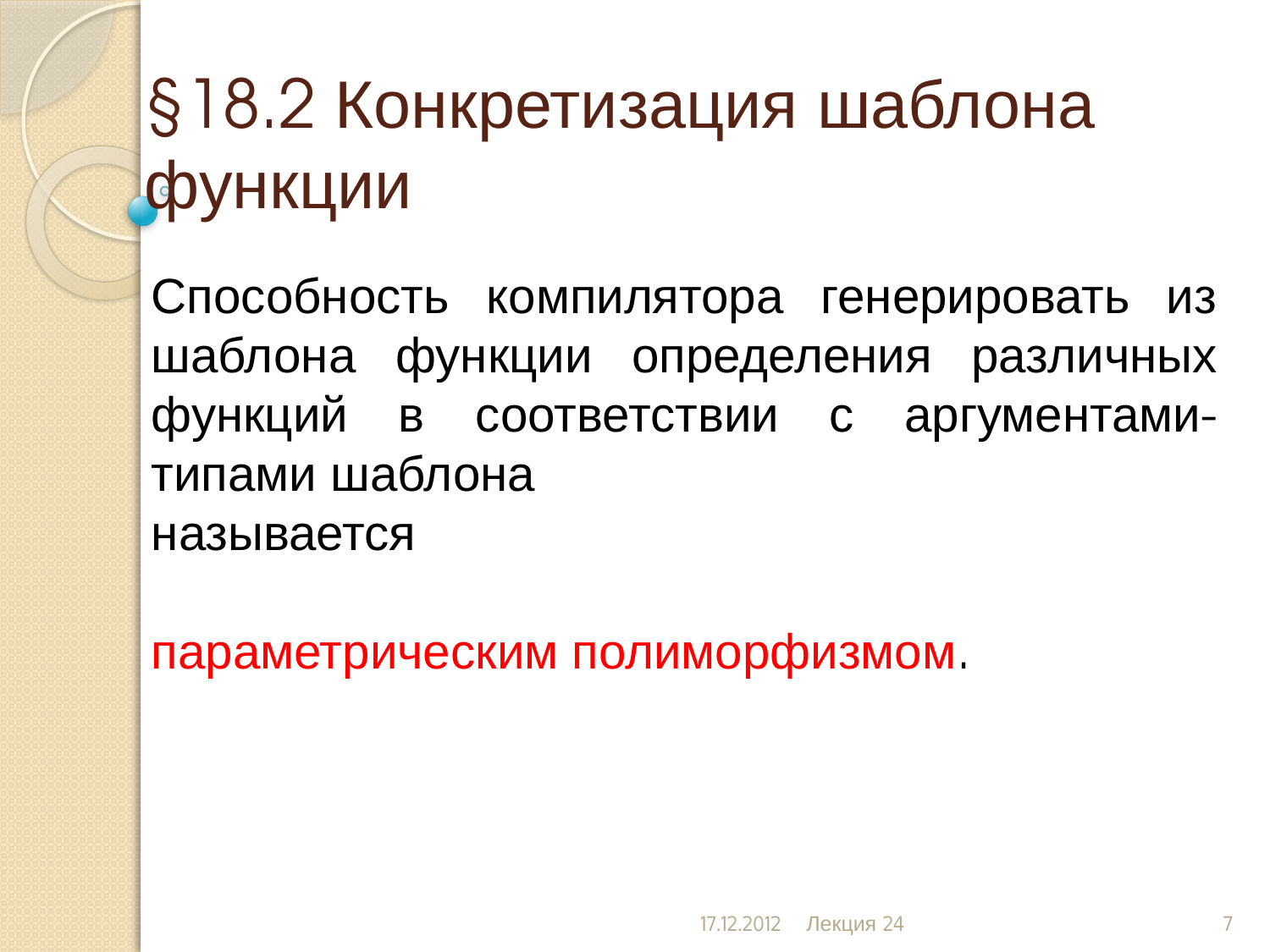

# §18.2 Конкретизация шаблона функции
Способность компилятора генерировать из шаблона функции определения различных функций в соответствии с аргументами-типами шаблона
называется

параметрическим полиморфизмом.
17.12.2012
Лекция 24
7